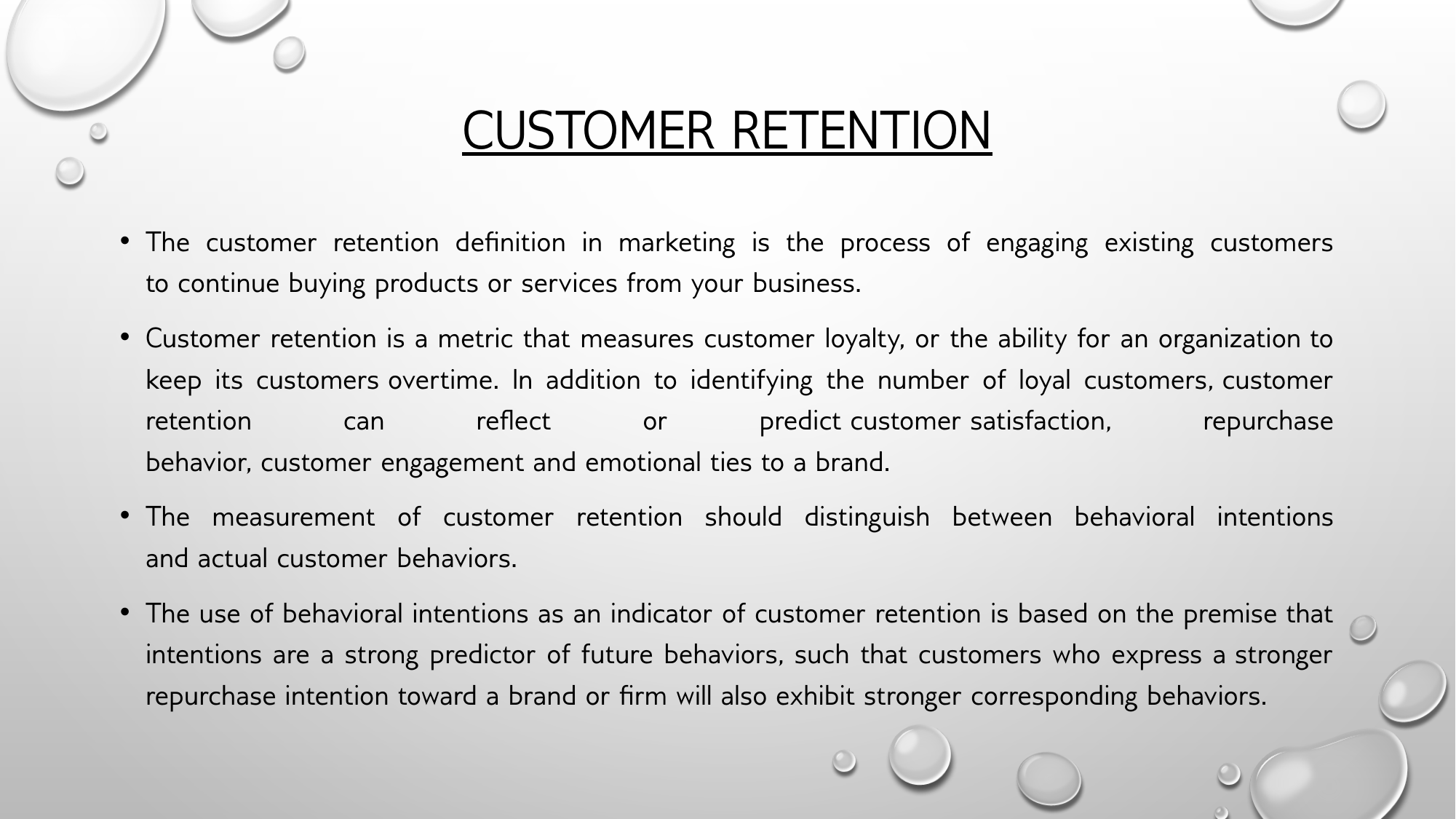

# Customer retention
The customer retention definition in marketing is the process of engaging existing customers to continue buying products or services from your business.
Customer retention is a metric that measures customer loyalty, or the ability for an organization to keep its customers overtime. In addition to identifying the number of loyal customers, customer retention can reflect or predict customer satisfaction, repurchase behavior, customer engagement and emotional ties to a brand.
The measurement of customer retention should distinguish between behavioral intentions and actual customer behaviors.
The use of behavioral intentions as an indicator of customer retention is based on the premise that intentions are a strong predictor of future behaviors, such that customers who express a stronger repurchase intention toward a brand or firm will also exhibit stronger corresponding behaviors.